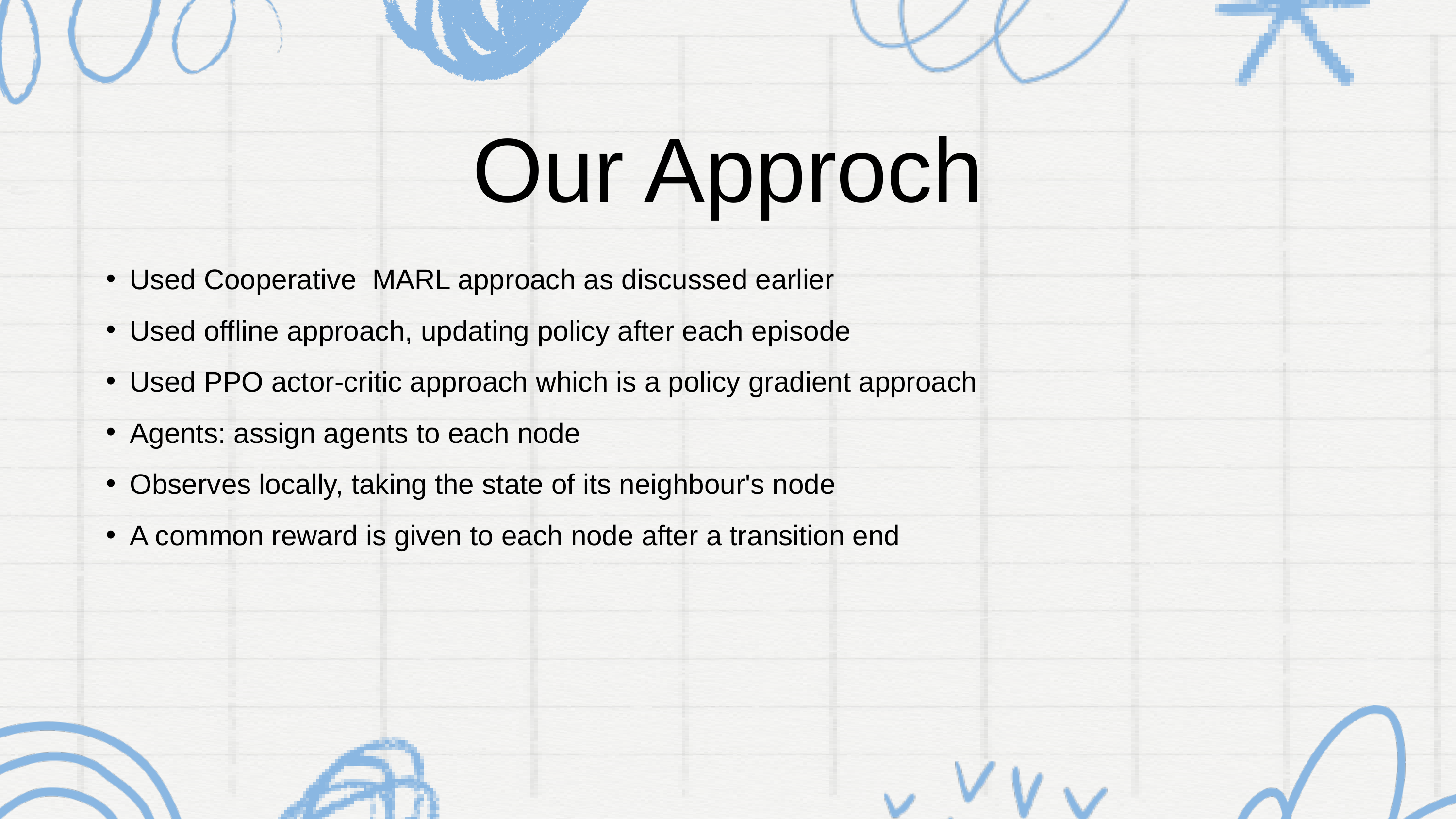

Our Approch
Used Cooperative  MARL approach as discussed earlier
Used offline approach, updating policy after each episode
Used PPO actor-critic approach which is a policy gradient approach
Agents: assign agents to each node
Observes locally, taking the state of its neighbour's node
A common reward is given to each node after a transition end